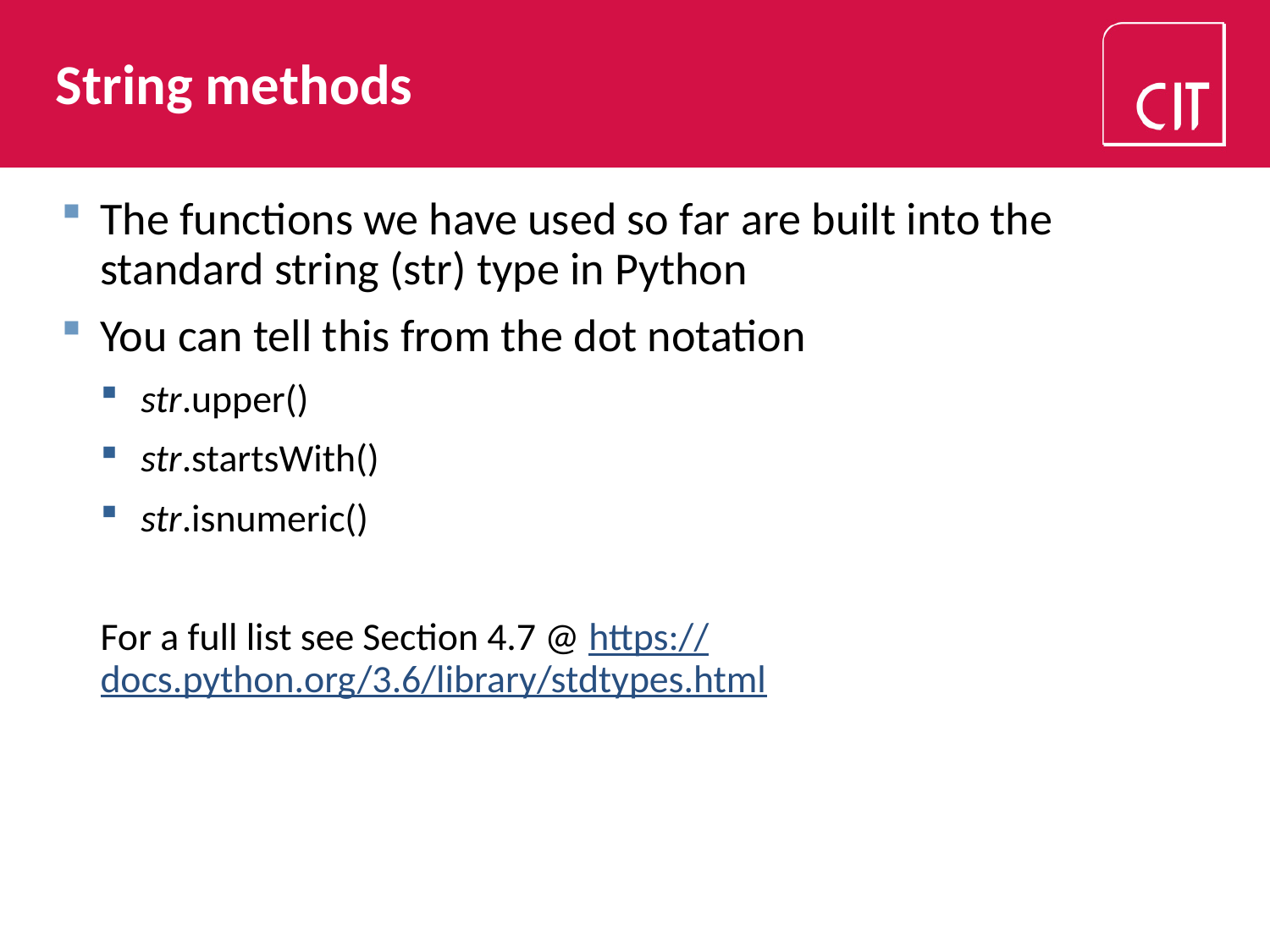

# String methods
The functions we have used so far are built into the standard string (str) type in Python
You can tell this from the dot notation
str.upper()
str.startsWith()
str.isnumeric()

For a full list see Section 4.7 @ https://docs.python.org/3.6/library/stdtypes.html